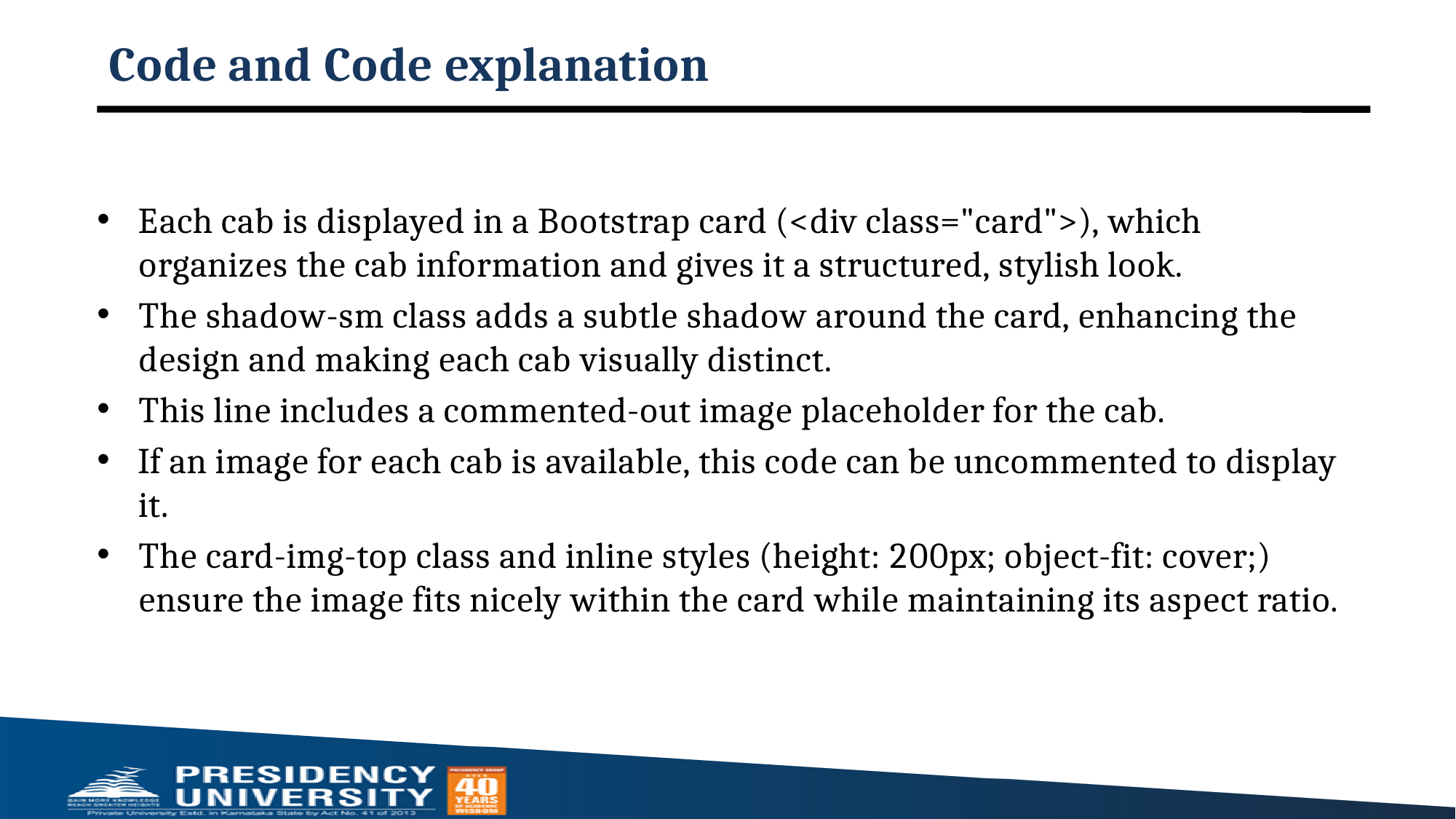

# Code and Code explanation

Each cab is displayed in a Bootstrap card (<div class="card">), which organizes the cab information and gives it a structured, stylish look.
The shadow-sm class adds a subtle shadow around the card, enhancing the design and making each cab visually distinct.
This line includes a commented-out image placeholder for the cab.
If an image for each cab is available, this code can be uncommented to display it.
The card-img-top class and inline styles (height: 200px; object-fit: cover;) ensure the image fits nicely within the card while maintaining its aspect ratio.